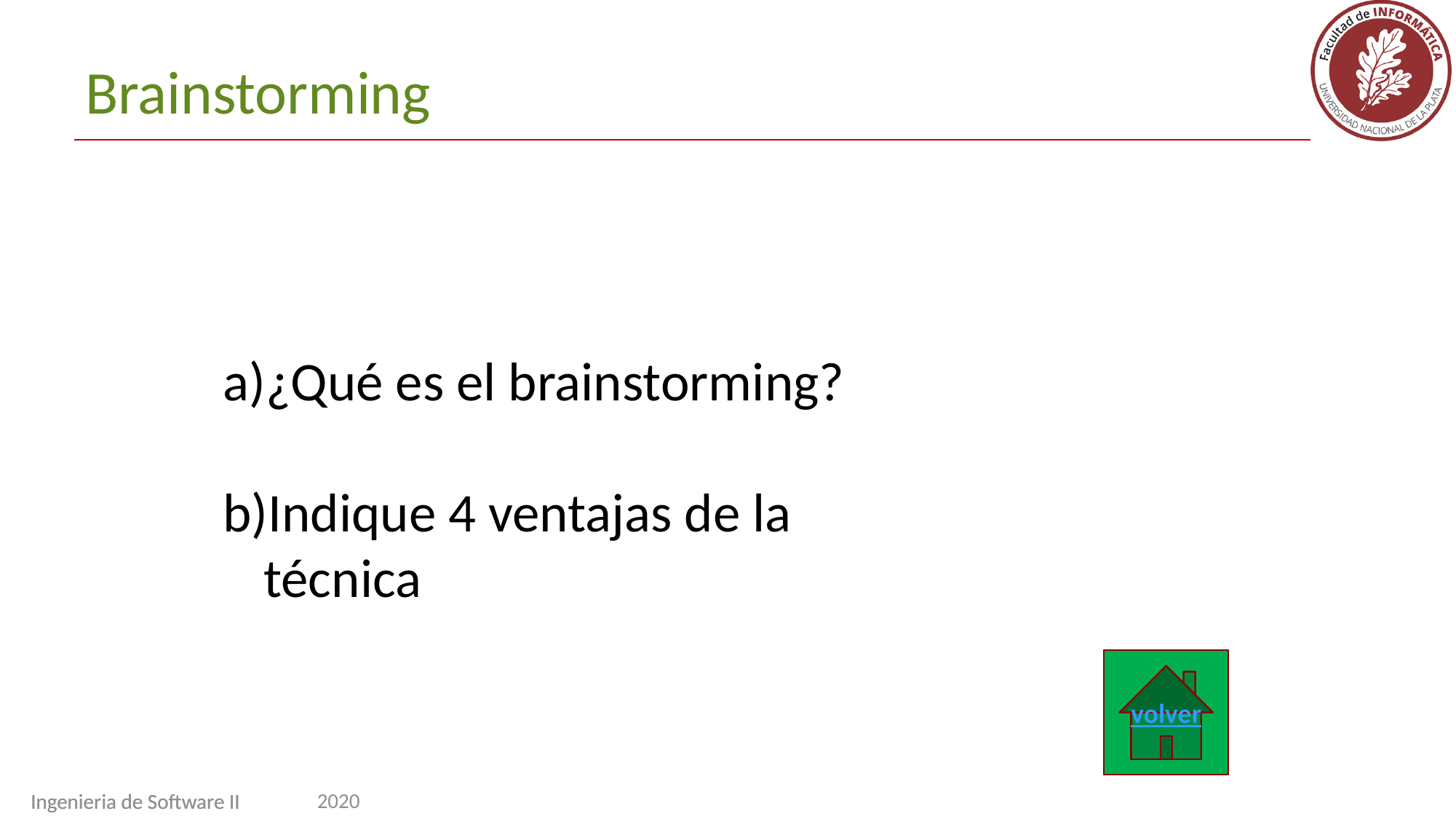

Brainstorming

¿Qué es el brainstorming?

Indique 4 ventajas de la técnica

volver

Ingenieria de Software II